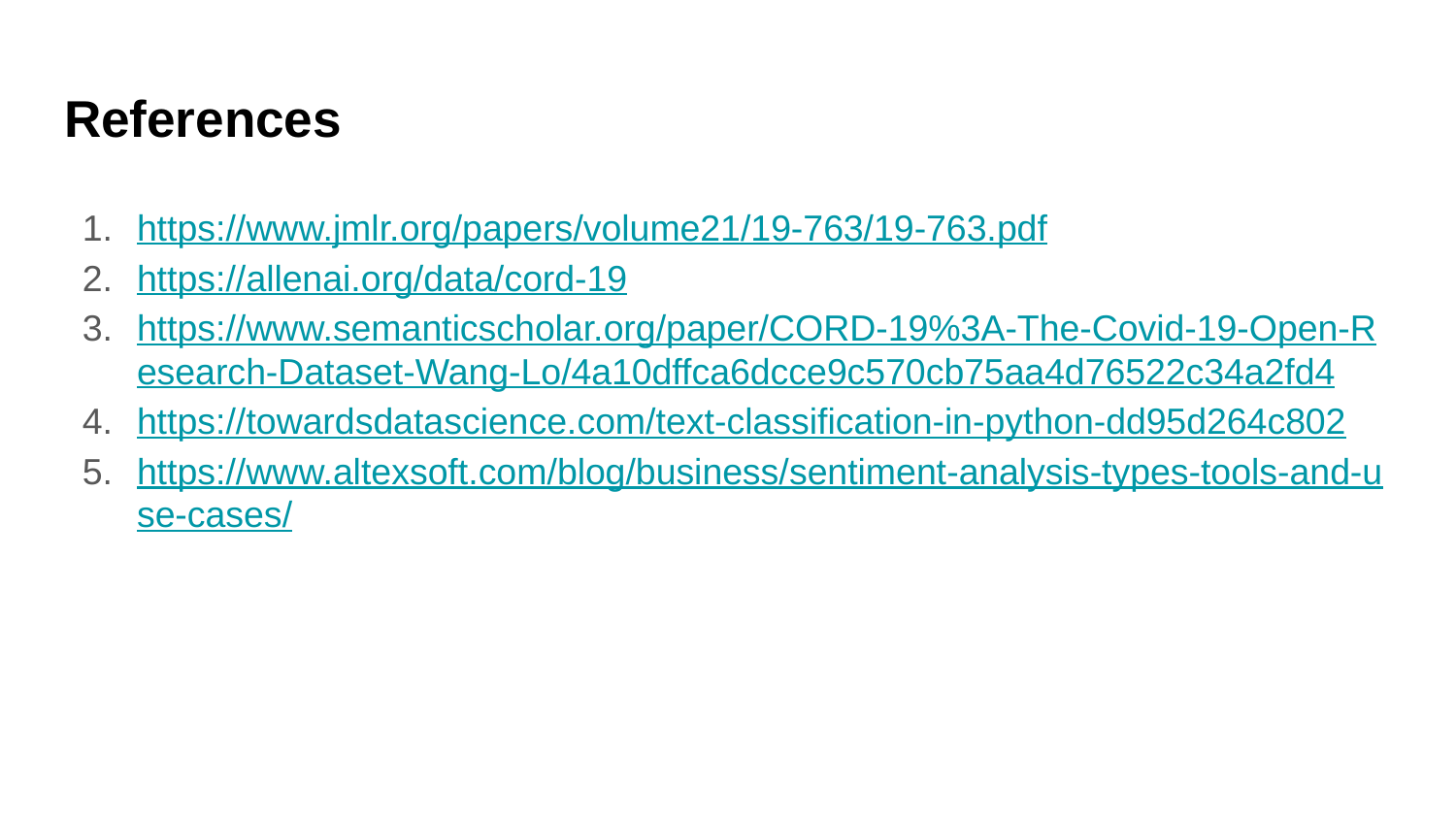

# References
https://www.jmlr.org/papers/volume21/19-763/19-763.pdf
https://allenai.org/data/cord-19
https://www.semanticscholar.org/paper/CORD-19%3A-The-Covid-19-Open-Research-Dataset-Wang-Lo/4a10dffca6dcce9c570cb75aa4d76522c34a2fd4
https://towardsdatascience.com/text-classification-in-python-dd95d264c802
https://www.altexsoft.com/blog/business/sentiment-analysis-types-tools-and-use-cases/